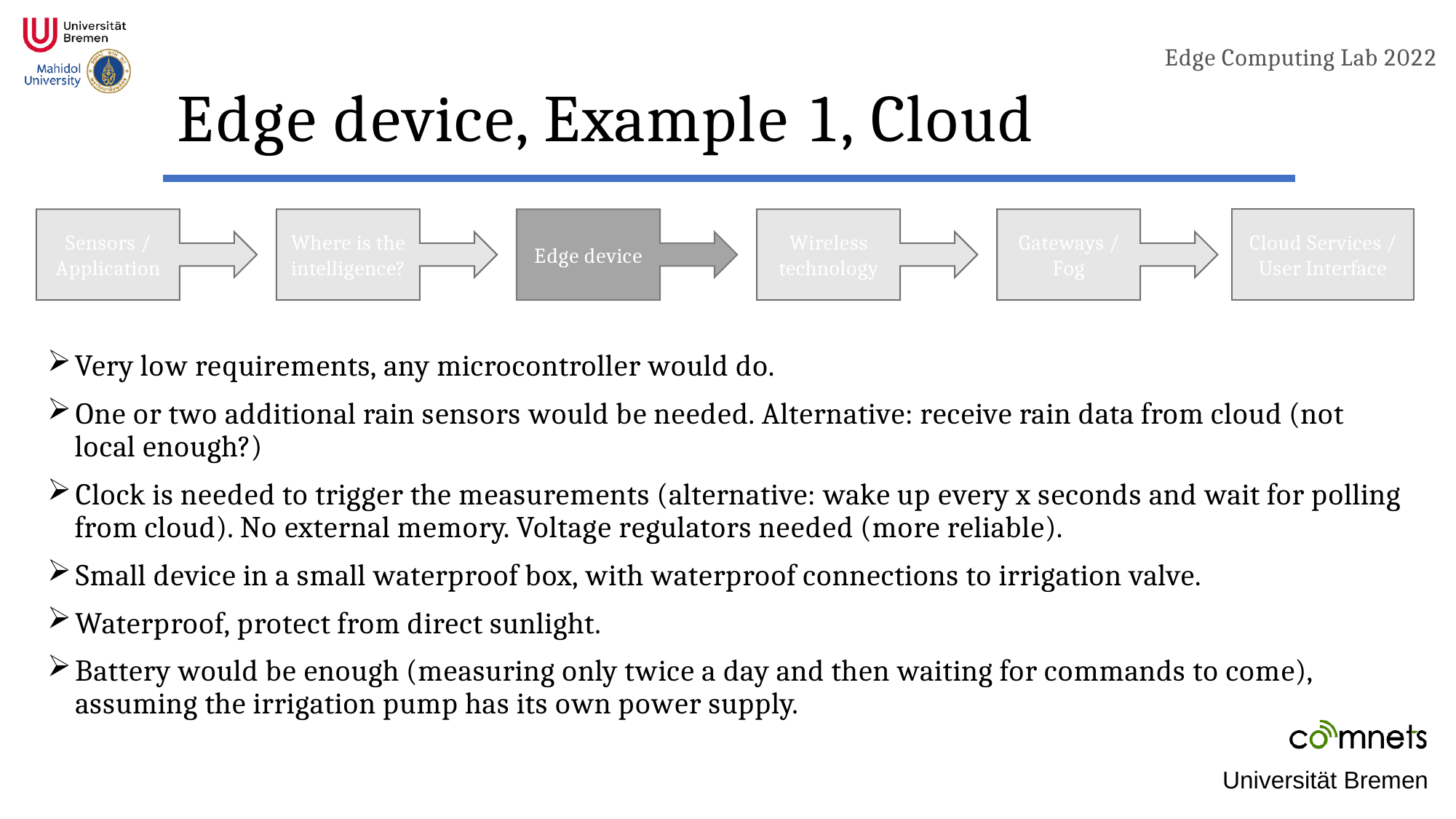

# Edge device, Example 1, Cloud
Cloud Services / User Interface
Gateways / Fog
Edge device
Wireless technology
Sensors / Application
Where is the intelligence?
Very low requirements, any microcontroller would do.
One or two additional rain sensors would be needed. Alternative: receive rain data from cloud (not local enough?)
Clock is needed to trigger the measurements (alternative: wake up every x seconds and wait for polling from cloud). No external memory. Voltage regulators needed (more reliable).
Small device in a small waterproof box, with waterproof connections to irrigation valve.
Waterproof, protect from direct sunlight.
Battery would be enough (measuring only twice a day and then waiting for commands to come), assuming the irrigation pump has its own power supply.